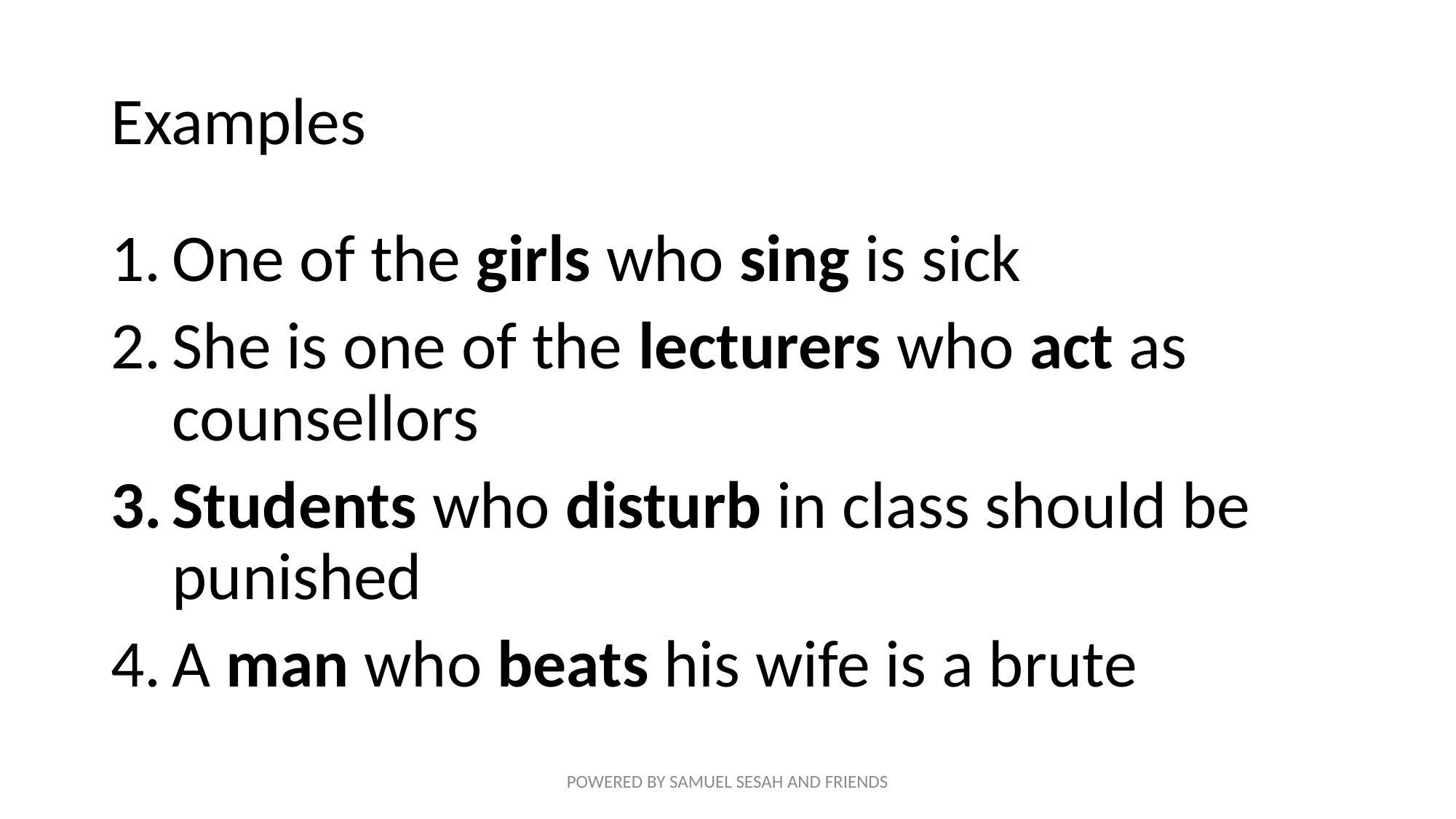

# Examples
One of the girls who sing is sick
She is one of the lecturers who act as counsellors
Students who disturb in class should be punished
A man who beats his wife is a brute
POWERED BY SAMUEL SESAH AND FRIENDS